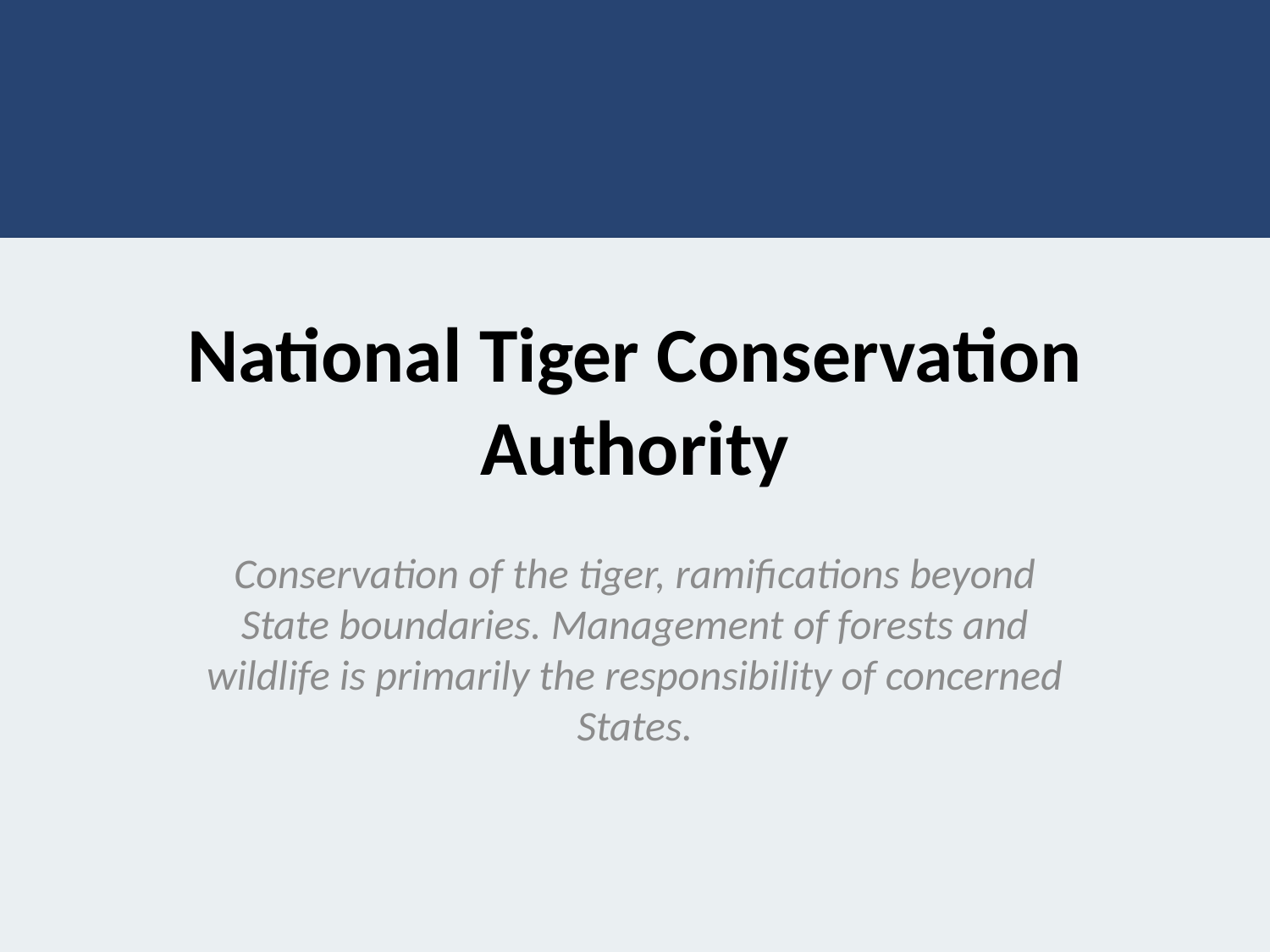

# National Tiger Conservation Authority
Conservation of the tiger, ramifications beyond State boundaries. Management of forests and wildlife is primarily the responsibility of concerned States.